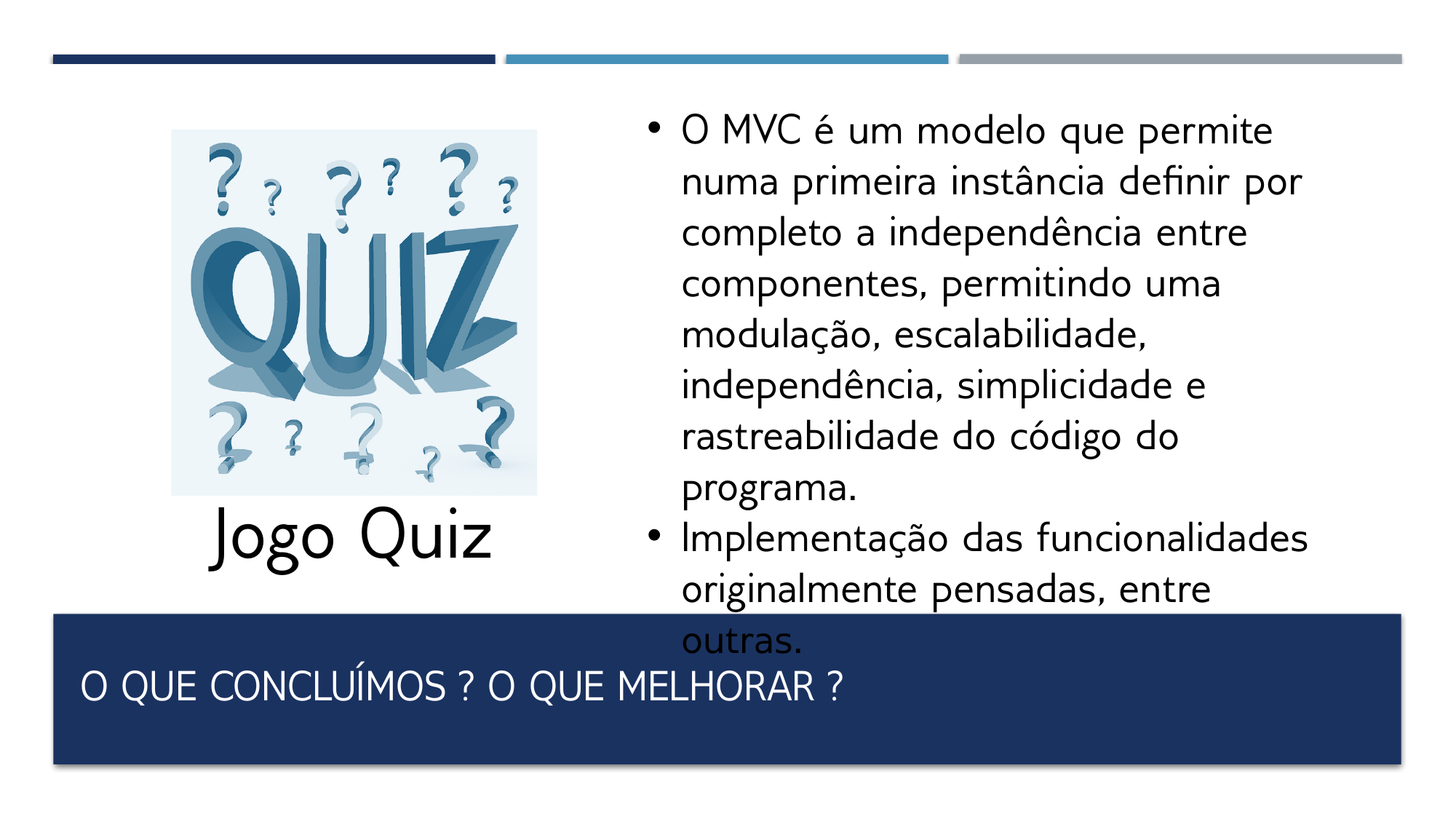

O MVC é um modelo que permite numa primeira instância definir por completo a independência entre componentes, permitindo uma modulação, escalabilidade, independência, simplicidade e rastreabilidade do código do programa.
Implementação das funcionalidades originalmente pensadas, entre outras.

Jogo Quiz

# O que concluímos ? O que melhorar ?